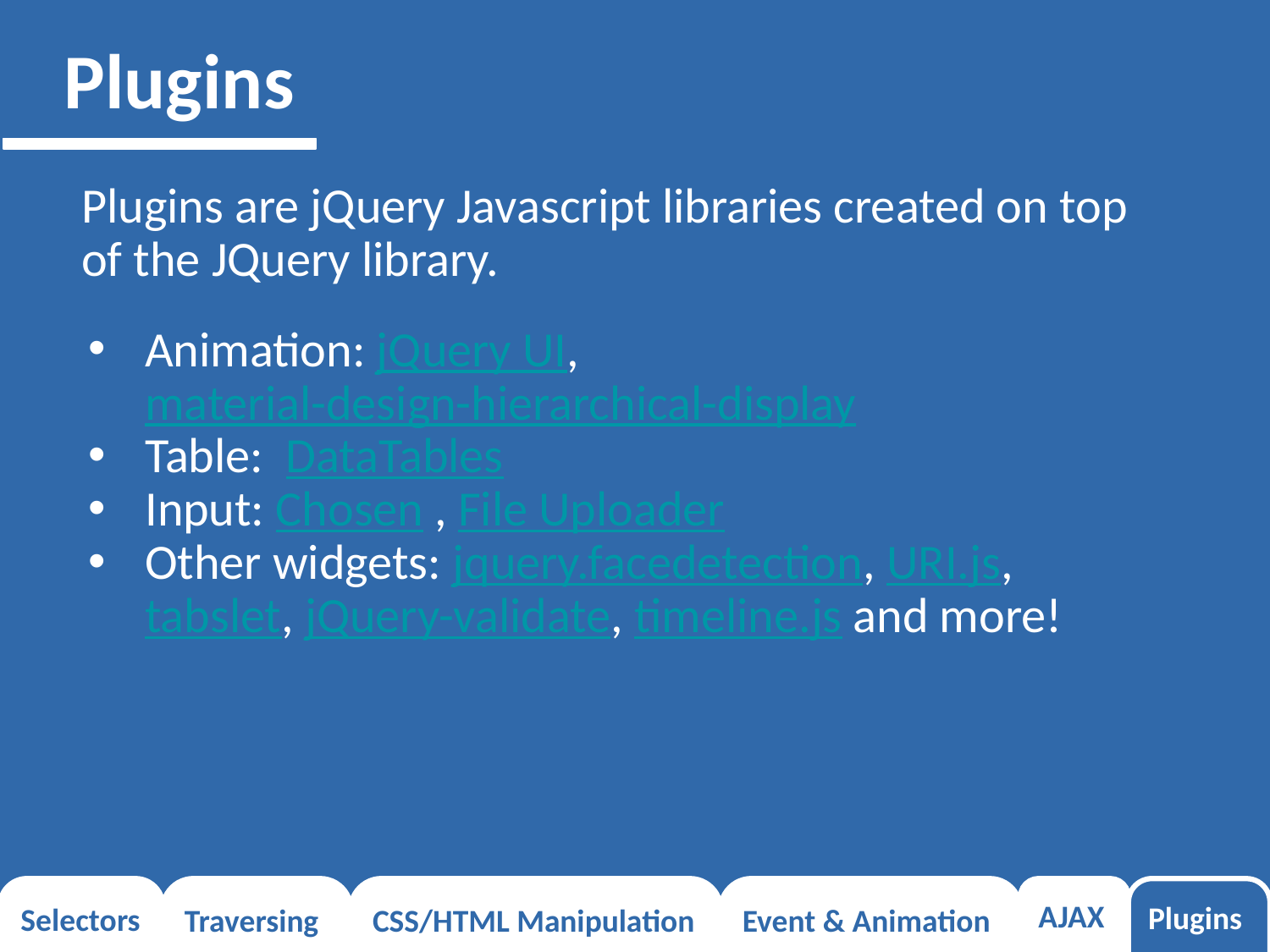

# Plugins

Plugins are jQuery Javascript libraries created on top of the JQuery library.
Animation: jQuery UI, material-design-hierarchical-display
Table:  DataTables
Input: Chosen , File Uploader
Other widgets: jquery.facedetection, URI.js, tabslet, jQuery-validate, timeline.js and more!

Selectors
Traversing
CSS/HTML Manipulation
Event & Animation
AJAX
Plugins